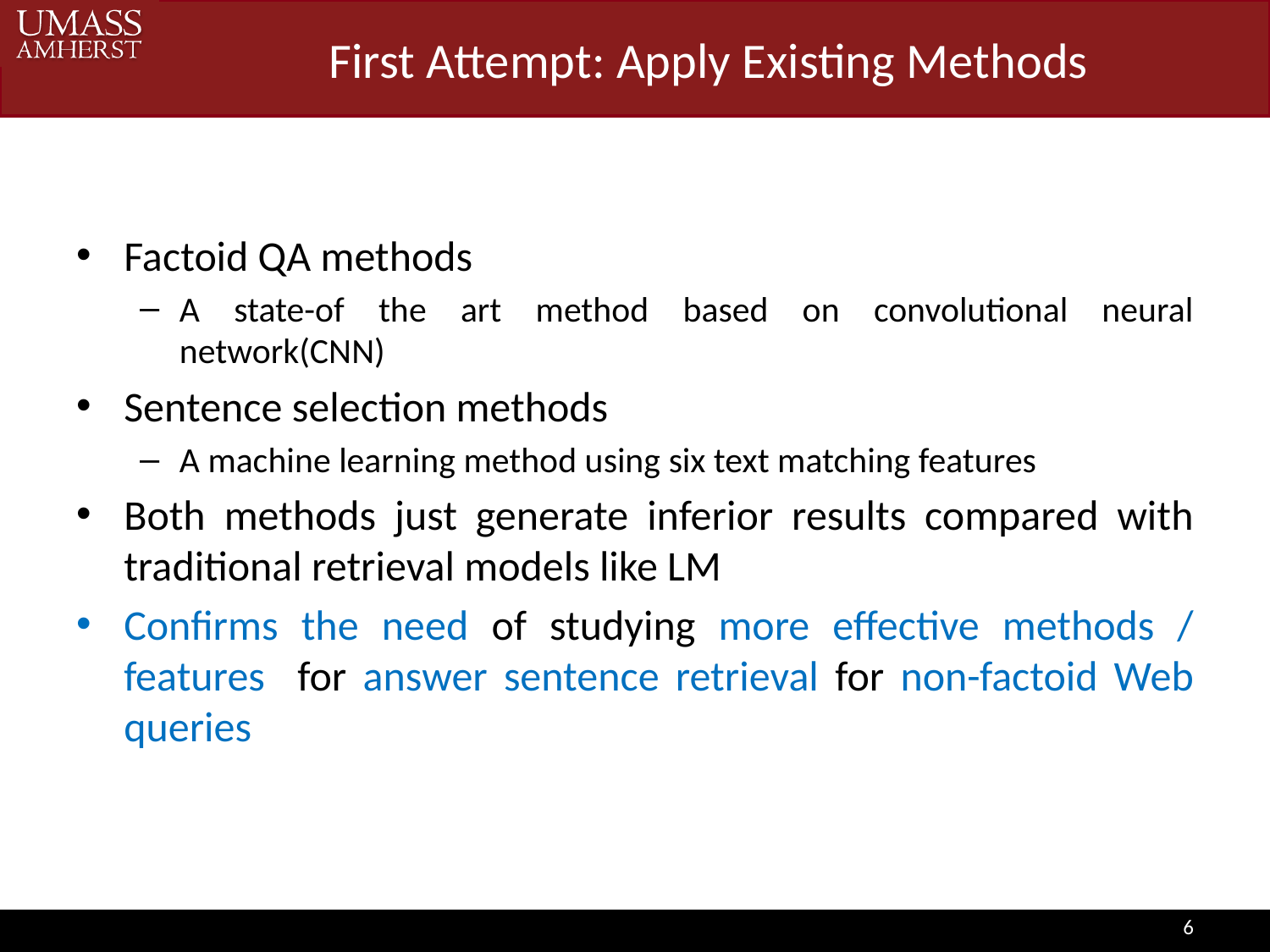

# First Attempt: Apply Existing Methods
Factoid QA methods
A state-of the art method based on convolutional neural network(CNN)
Sentence selection methods
A machine learning method using six text matching features
Both methods just generate inferior results compared with traditional retrieval models like LM
Confirms the need of studying more effective methods / features  for answer sentence retrieval for non-factoid Web queries
6